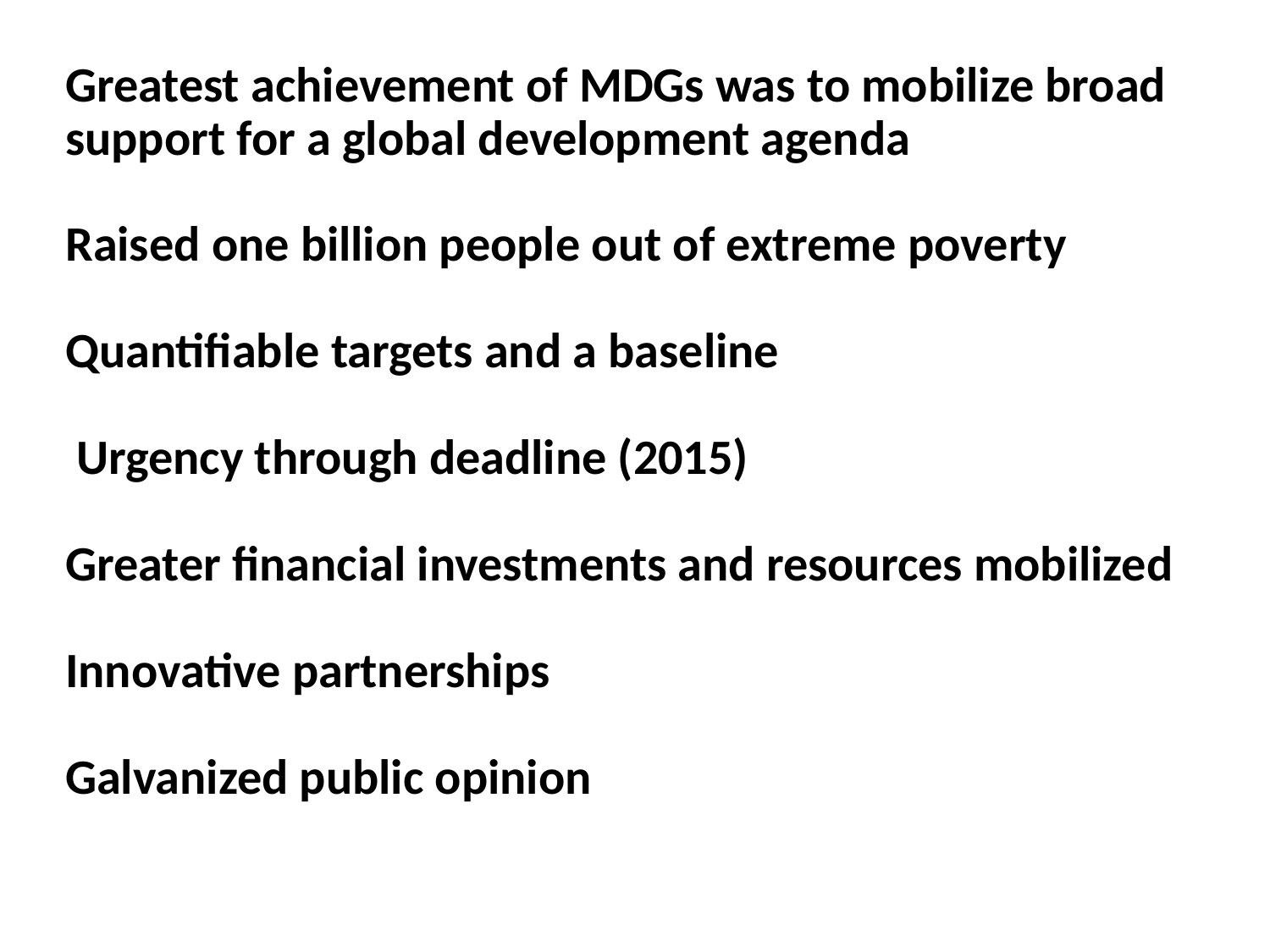

# Outcomes of MDGs
Greatest achievement of MDGs was to mobilize broad
support for a global development agenda

Raised one billion people out of extreme poverty

Quantifiable targets and a baseline

 Urgency through deadline (2015)

Greater financial investments and resources mobilized

Innovative partnerships

Galvanized public opinion